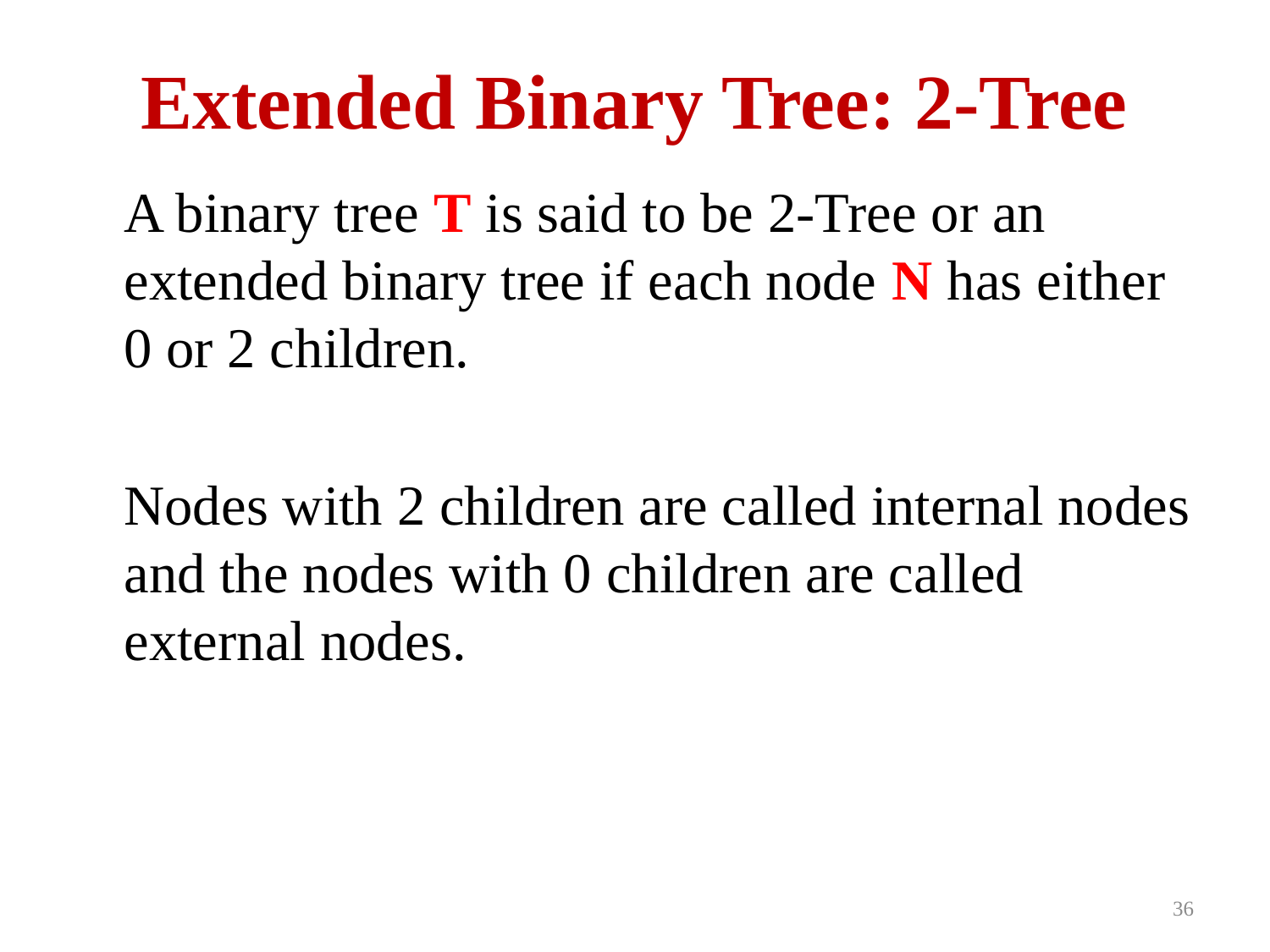

# Extended Binary Tree: 2-Tree
	A binary tree T is said to be 2-Tree or an extended binary tree if each node N has either 0 or 2 children.

	Nodes with 2 children are called internal nodes and the nodes with 0 children are called external nodes.
36